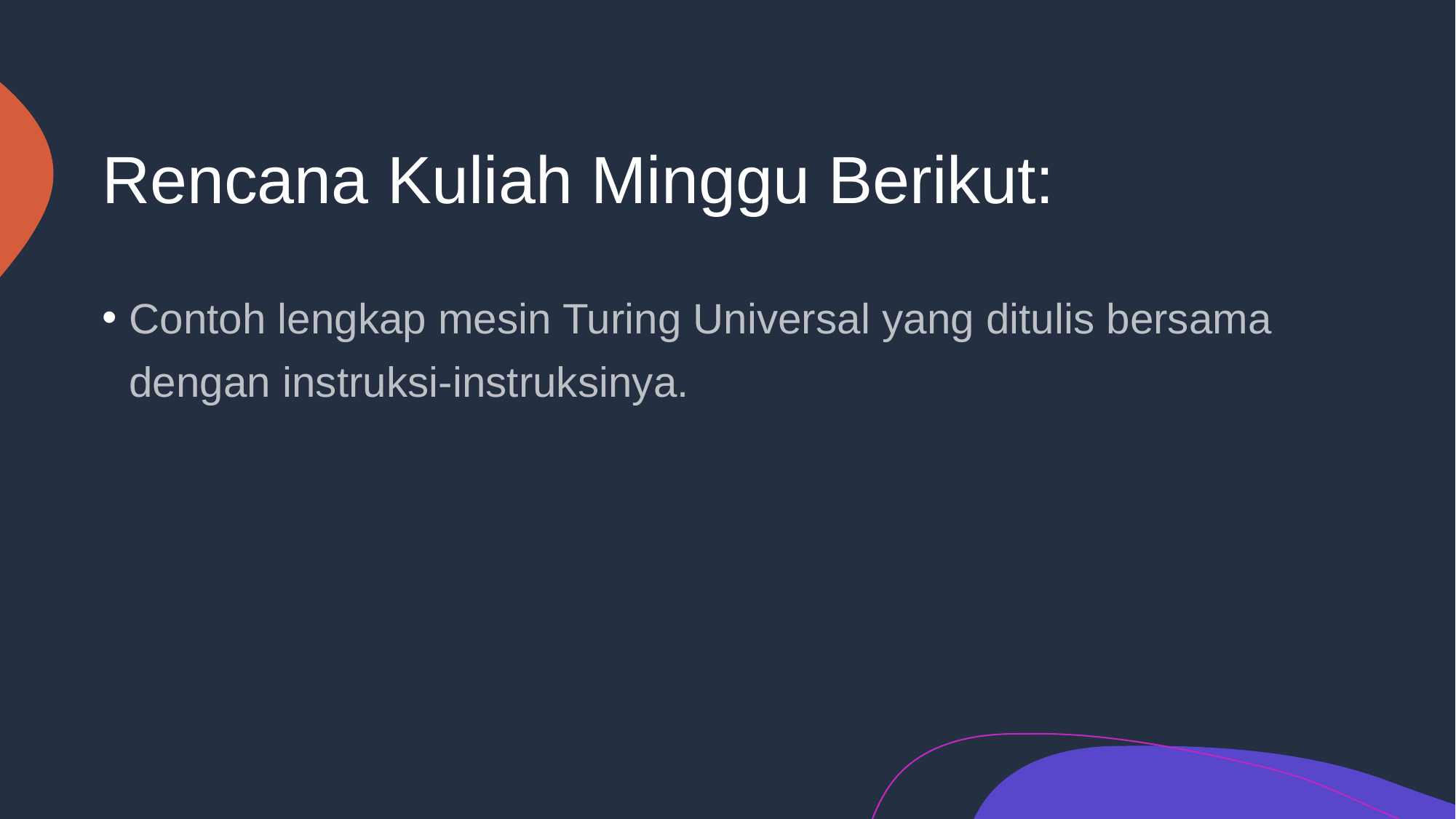

# Rencana Kuliah Minggu Berikut:
Contoh lengkap mesin Turing Universal yang ditulis bersama dengan instruksi-instruksinya.